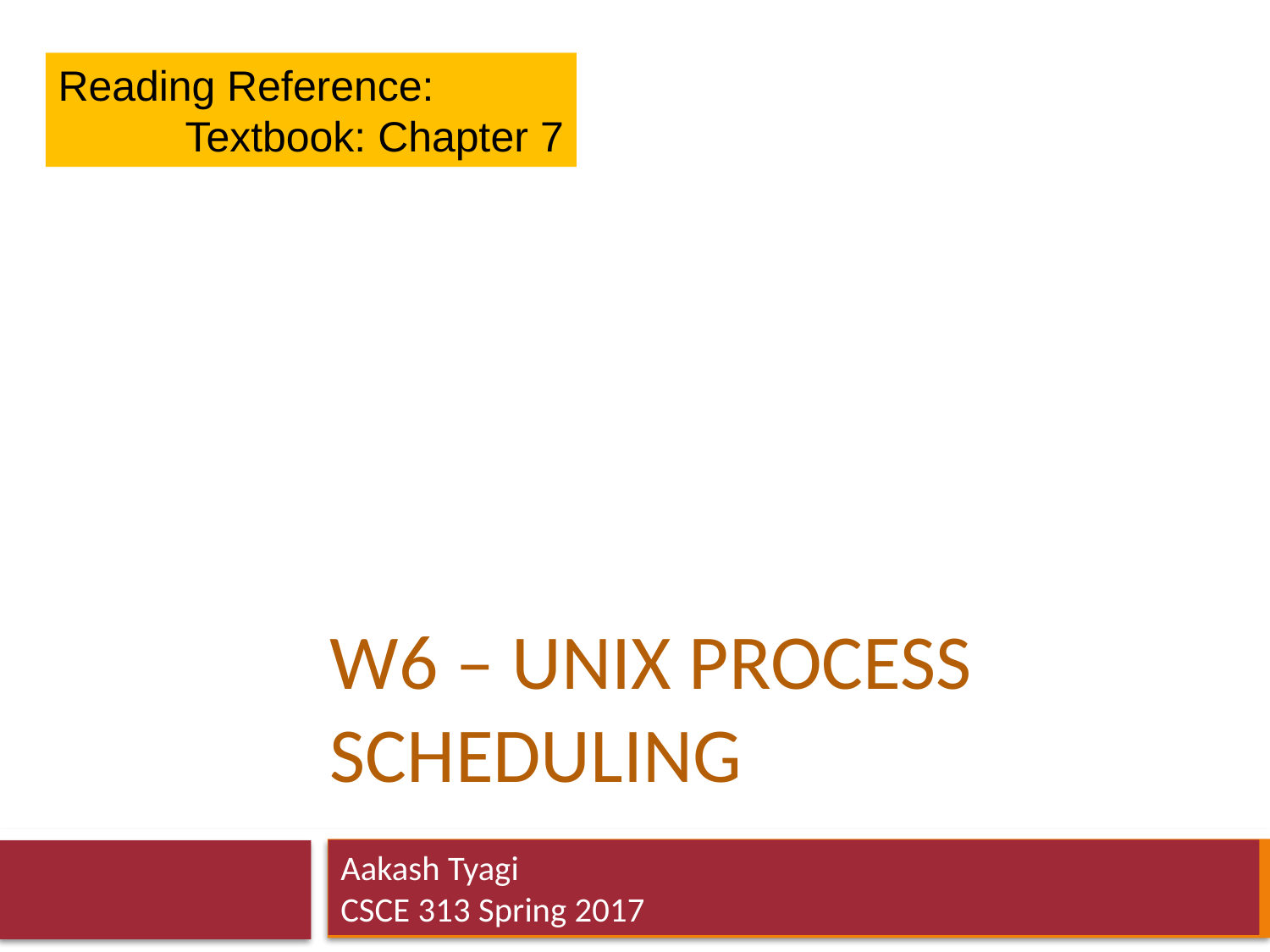

Reading Reference:
	Textbook: Chapter 7
# W6 – Unix process scheduling
Aakash Tyagi
CSCE 313 Spring 2017